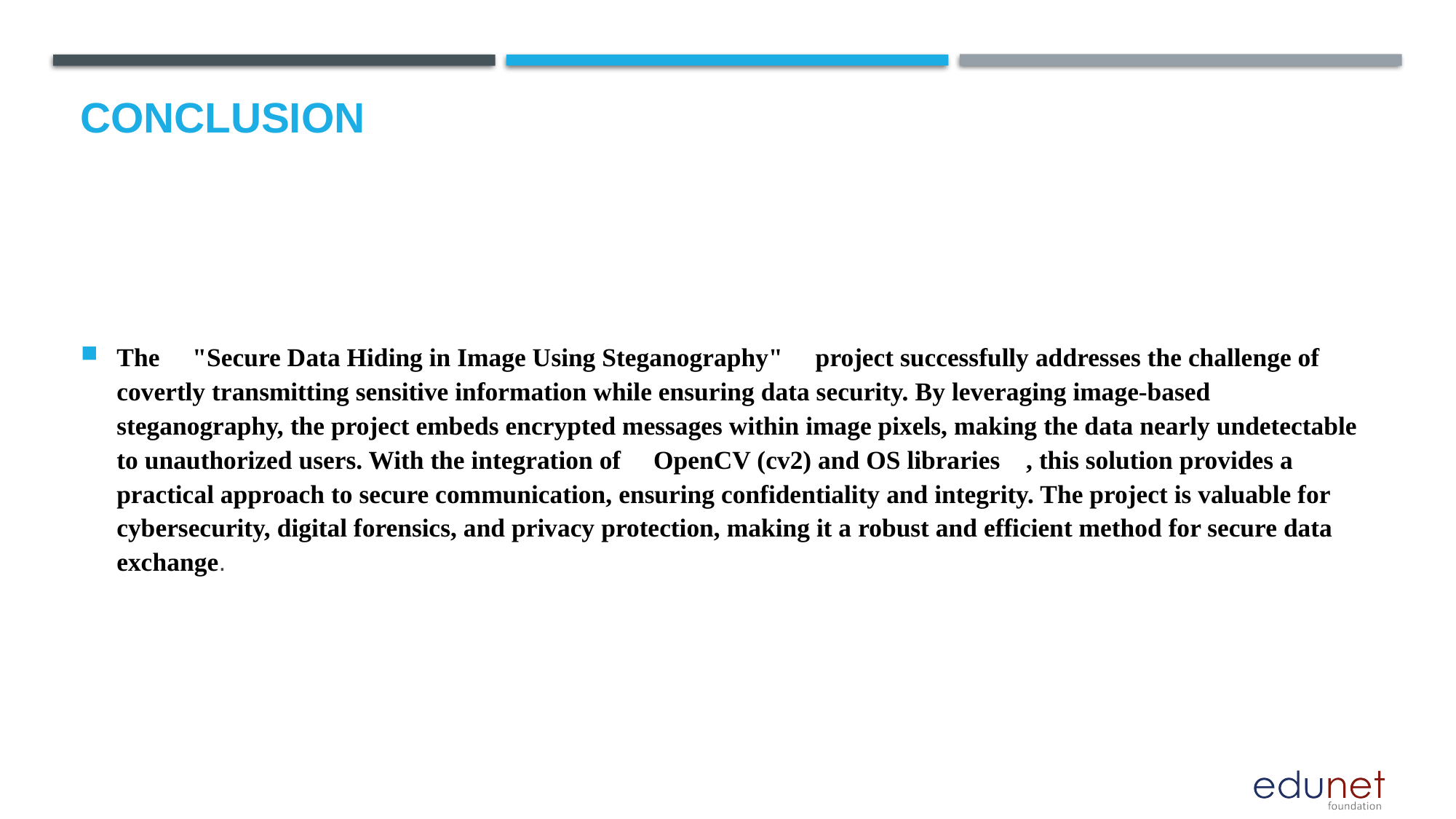

# Conclusion

The     "Secure Data Hiding in Image Using Steganography"     project successfully addresses the challenge of covertly transmitting sensitive information while ensuring data security. By leveraging image-based steganography, the project embeds encrypted messages within image pixels, making the data nearly undetectable to unauthorized users. With the integration of     OpenCV (cv2) and OS libraries    , this solution provides a practical approach to secure communication, ensuring confidentiality and integrity. The project is valuable for cybersecurity, digital forensics, and privacy protection, making it a robust and efficient method for secure data exchange.